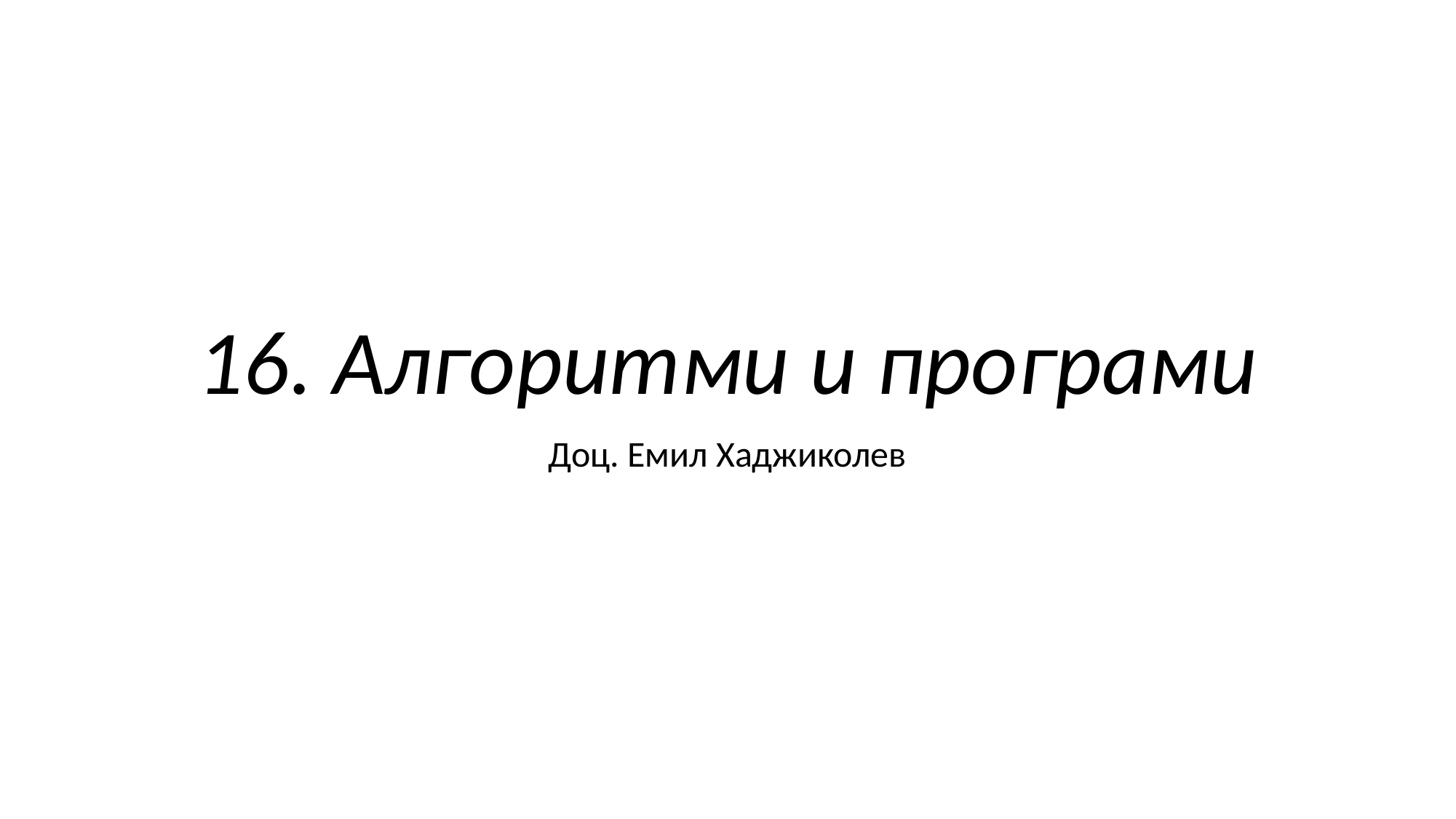

# 16. Алгоритми и програми
Доц. Емил Хаджиколев